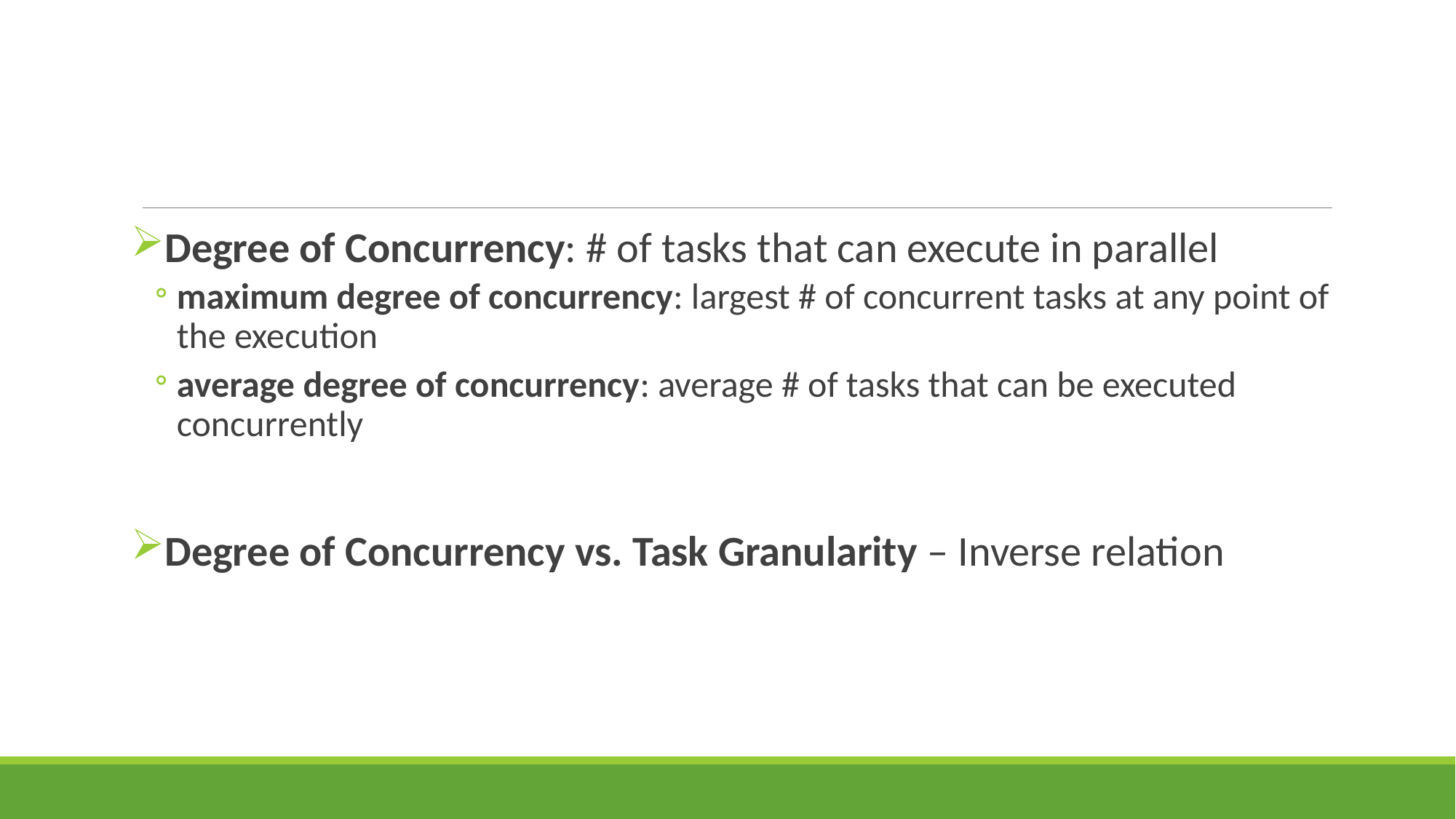

#
Degree of Concurrency: # of tasks that can execute in parallel
maximum degree of concurrency: largest # of concurrent tasks at any point of the execution
average degree of concurrency: average # of tasks that can be executed concurrently

Degree of Concurrency vs. Task Granularity – Inverse relation